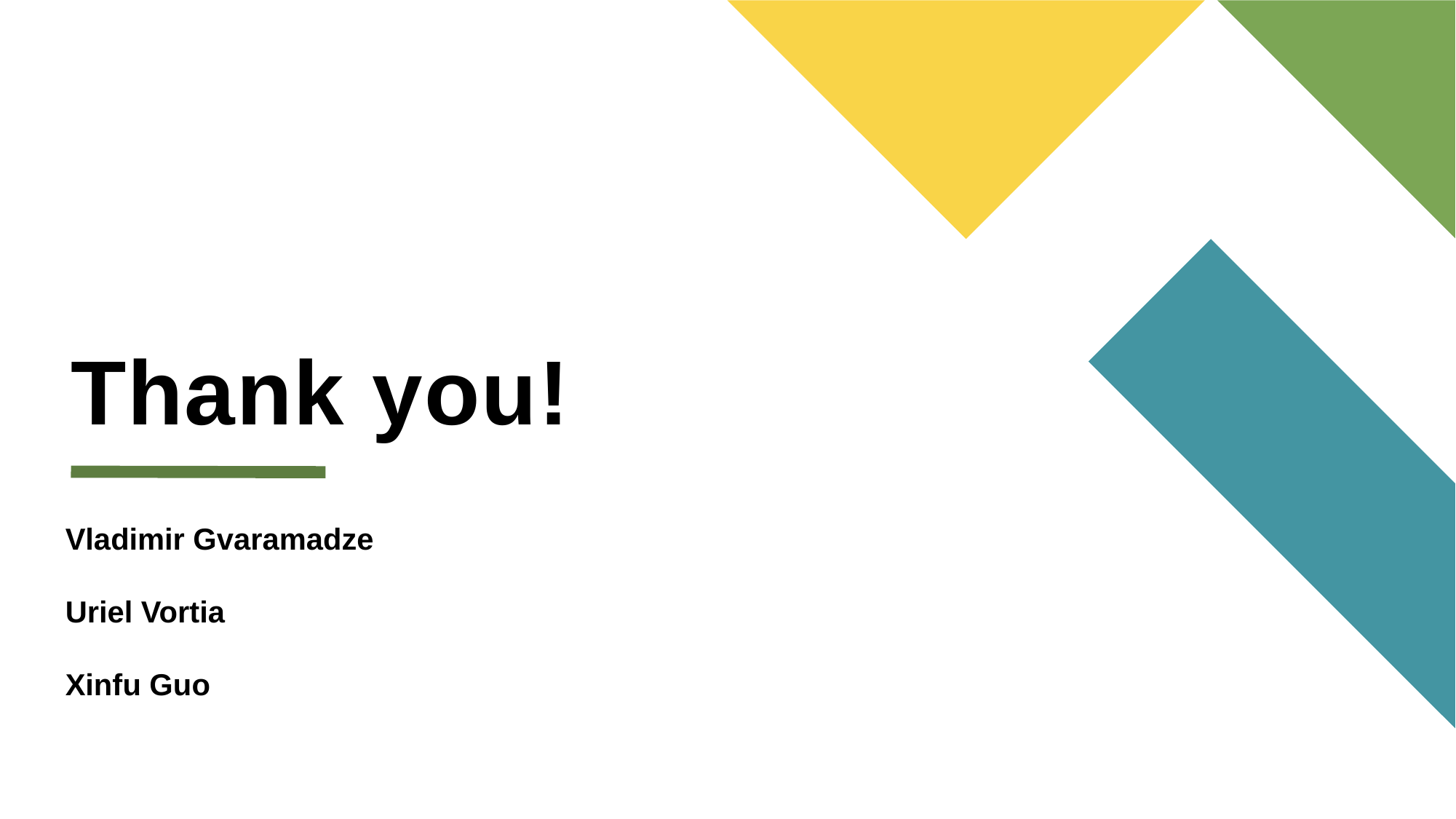

Uriel Vortia

# Thank you!
Vladimir Gvaramadze

Uriel Vortia

Xinfu Guo